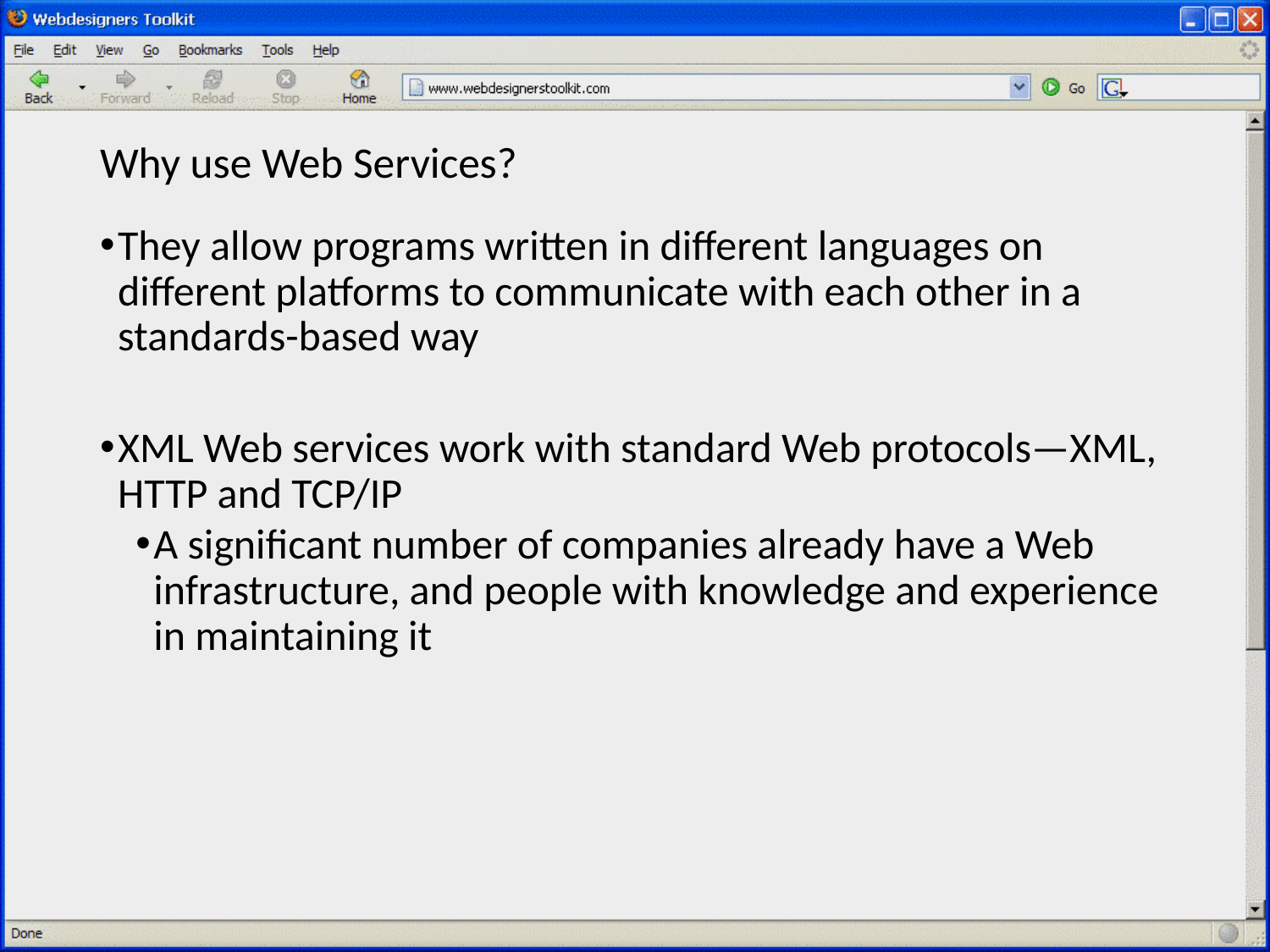

# Why use Web Services?
They allow programs written in different languages on different platforms to communicate with each other in a standards-based way

XML Web services work with standard Web protocols—XML, HTTP and TCP/IP
A significant number of companies already have a Web infrastructure, and people with knowledge and experience in maintaining it